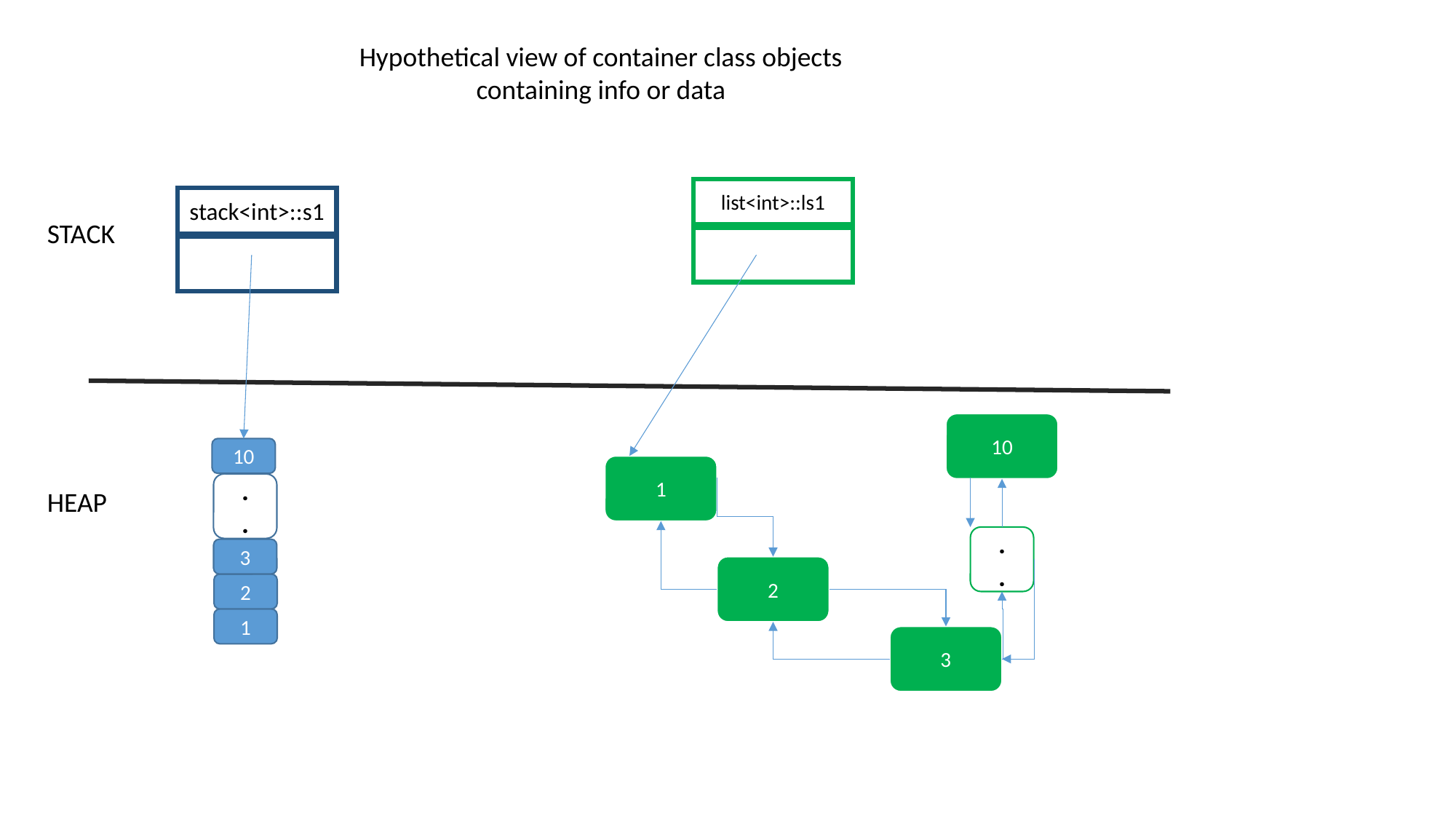

Hypothetical view of container class objects containing info or data
list<int>::ls1
stack<int>::s1
STACK

10
10
1
.
.
HEAP
.
.
3
2
2
1
3